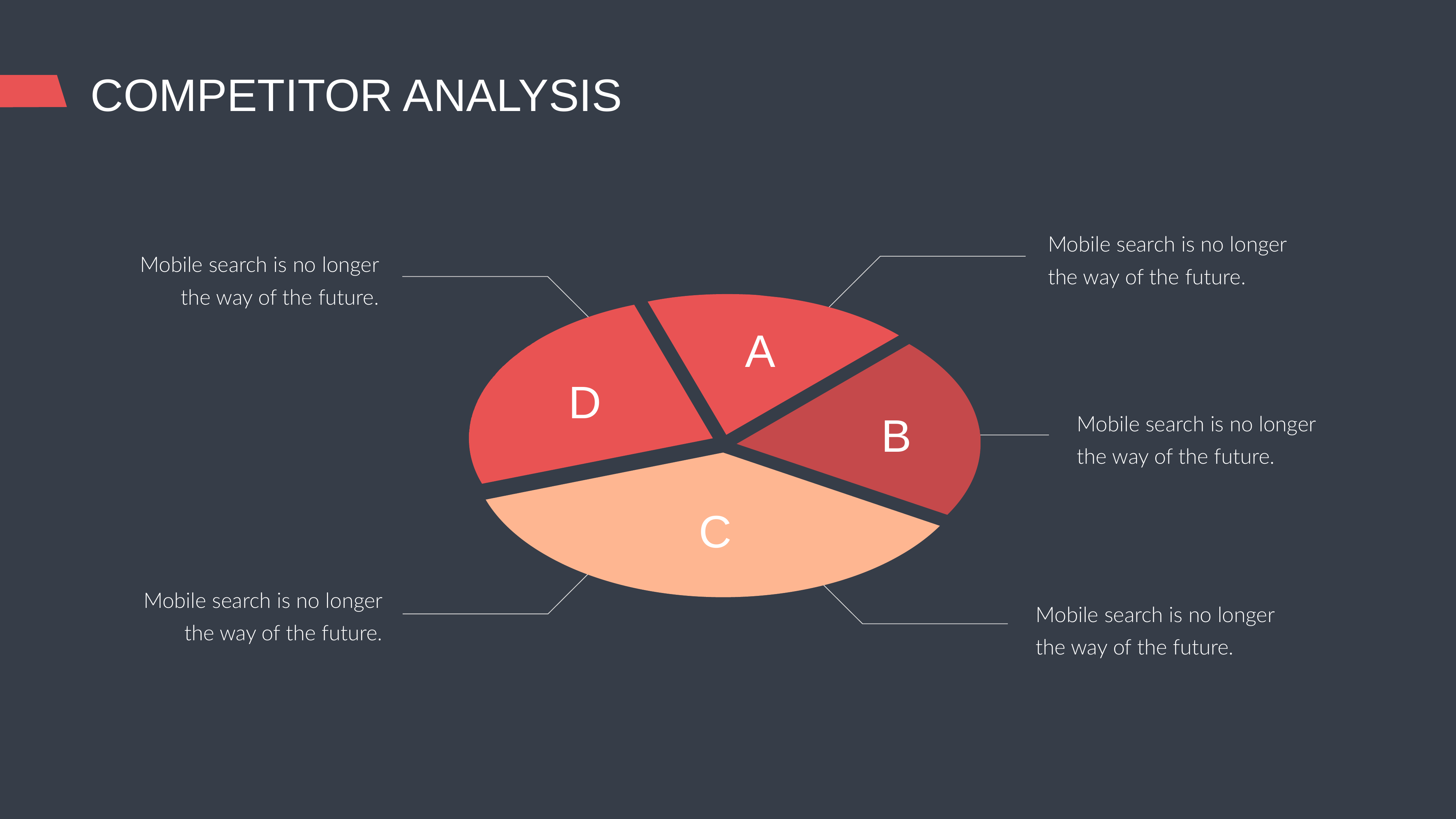

COMPETITOR ANALYSIS

Mobile search is no longer the way of the future.
Mobile search is no longer the way of the future.

Mobile search is no longer the way of the future.

Mobile search is no longer the way of the future.
Mobile search is no longer the way of the future.
A
D
B
C